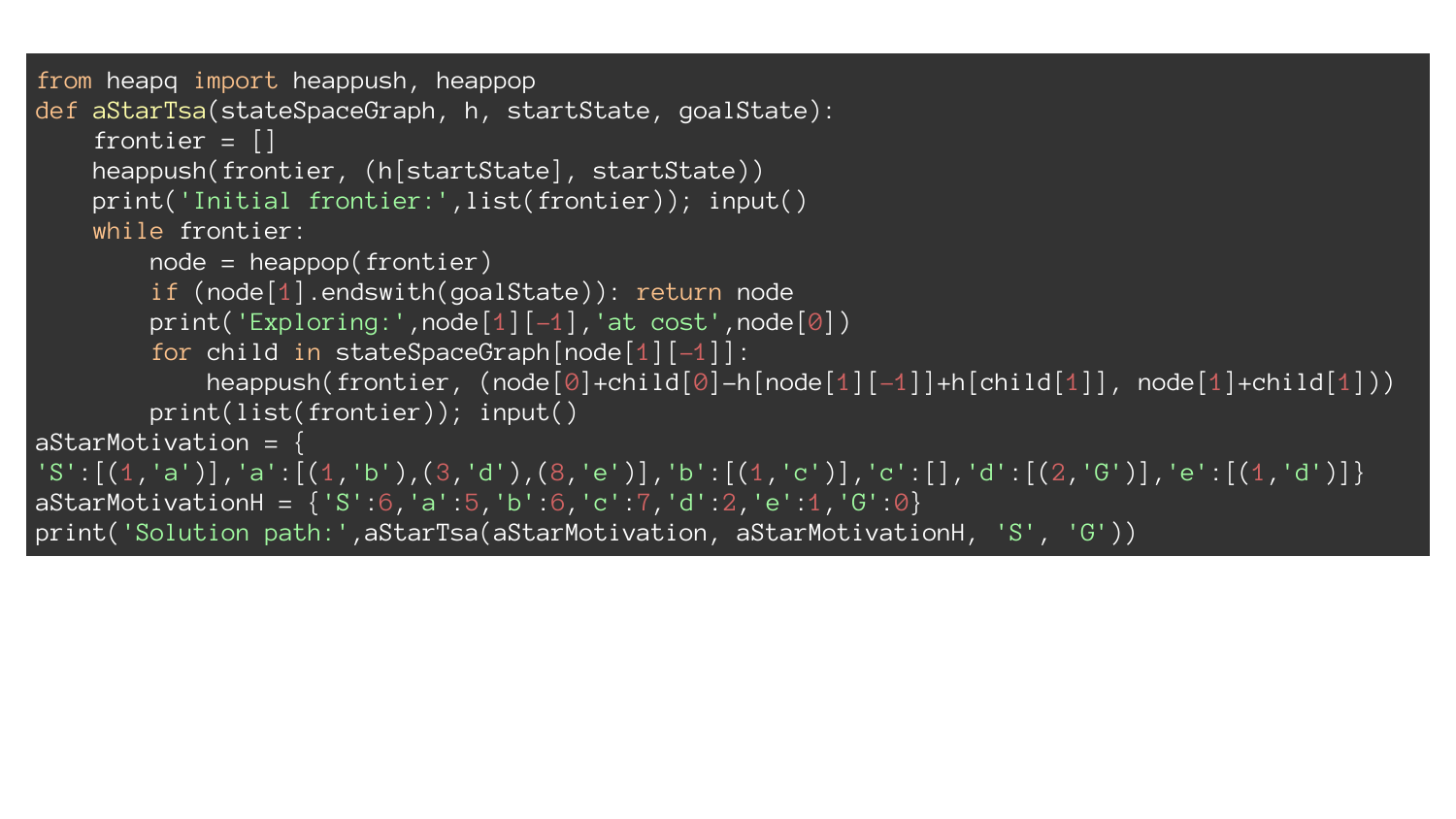

| from heapq import heappush, heappop def aStarTsa(stateSpaceGraph, h, startState, goalState): frontier = [] heappush(frontier, (h[startState], startState)) print('Initial frontier:',list(frontier)); input() while frontier: node = heappop(frontier) if (node[1].endswith(goalState)): return node print('Exploring:',node[1][-1],'at cost',node[0]) for child in stateSpaceGraph[node[1][-1]]: heappush(frontier, (node[0]+child[0]-h[node[1][-1]]+h[child[1]], node[1]+child[1])) print(list(frontier)); input() aStarMotivation = { 'S':[(1,'a')],'a':[(1,'b'),(3,'d'),(8,'e')],'b':[(1,'c')],'c':[],'d':[(2,'G')],'e':[(1,'d')]} aStarMotivationH = {'S':6,'a':5,'b':6,'c':7,'d':2,'e':1,'G':0} print('Solution path:',aStarTsa(aStarMotivation, aStarMotivationH, 'S', 'G')) |
| --- |